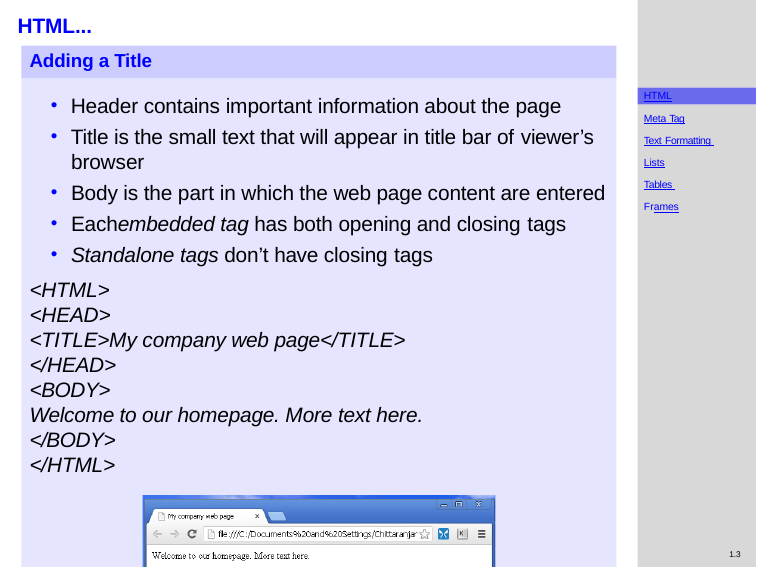

# HTML...

Adding a Title

HTML

Header contains important information about the page

Meta Tag
Text Formatting  Lists
Tables  Frames
Title is the small text that will appear in title bar of viewer’s
browser
Body is the part in which the web page content are entered
Eachembedded tag has both opening and closing tags
Standalone tags don’t have closing tags
<HTML>
<HEAD>
<TITLE>My company web page</TITLE>
</HEAD>
<BODY>
Welcome to our homepage. More text here.
</BODY>
</HTML>

1.3